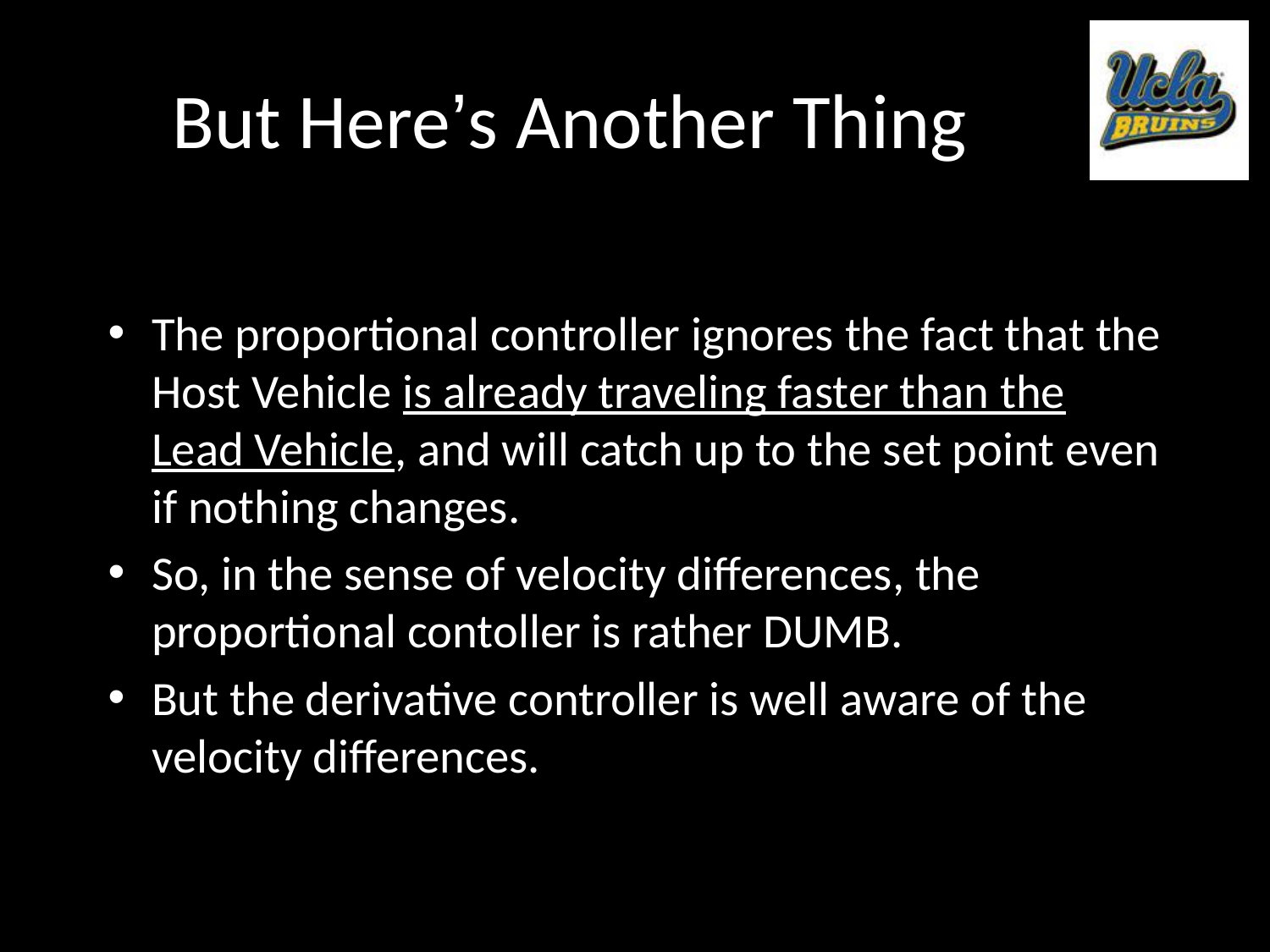

# But Here’s Another Thing
The proportional controller ignores the fact that the Host Vehicle is already traveling faster than the Lead Vehicle, and will catch up to the set point even if nothing changes.
So, in the sense of velocity differences, the proportional contoller is rather DUMB.
But the derivative controller is well aware of the velocity differences.